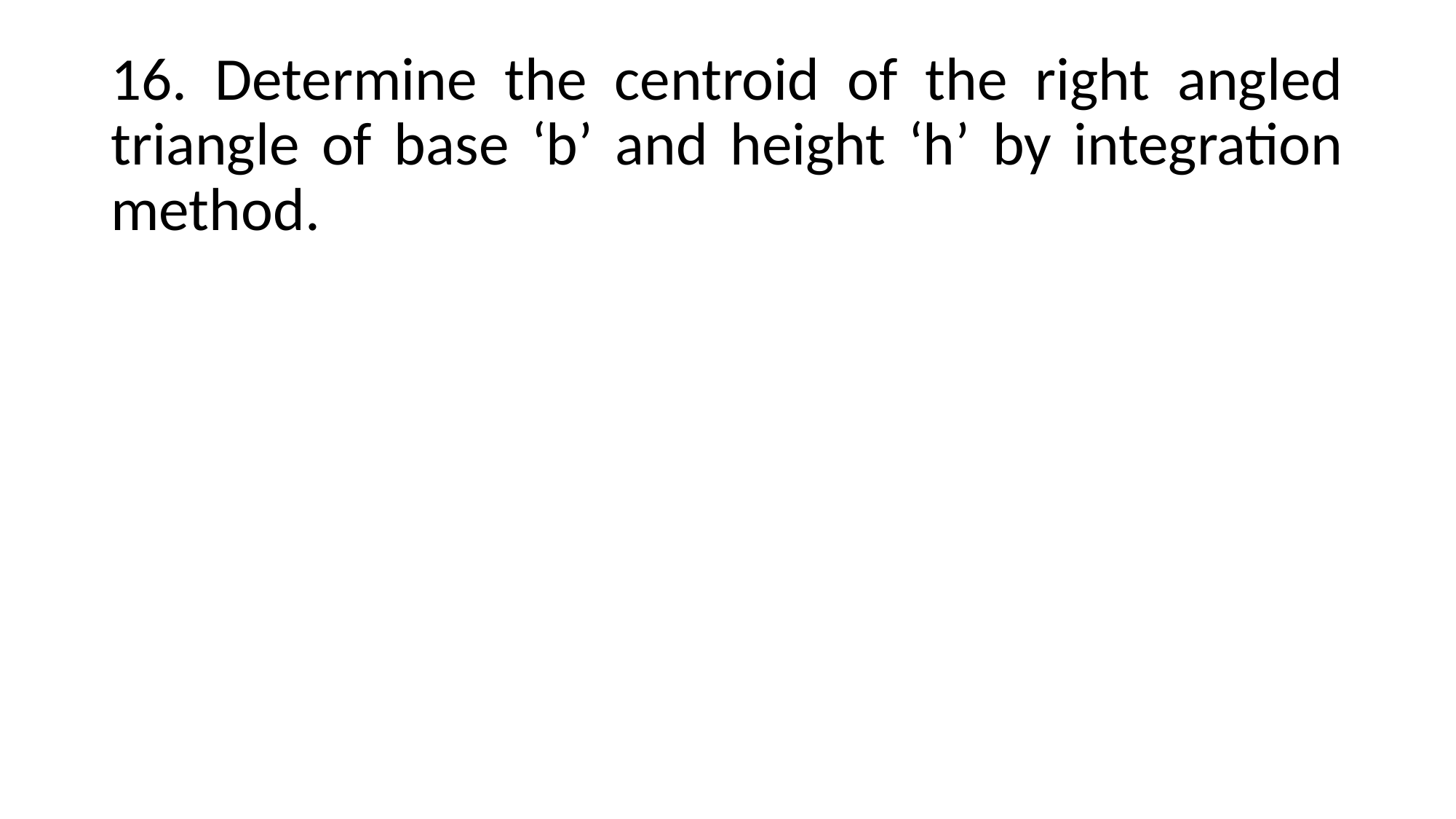

16. Determine the centroid of the right angled triangle of base ‘b’ and height ‘h’ by integration method.